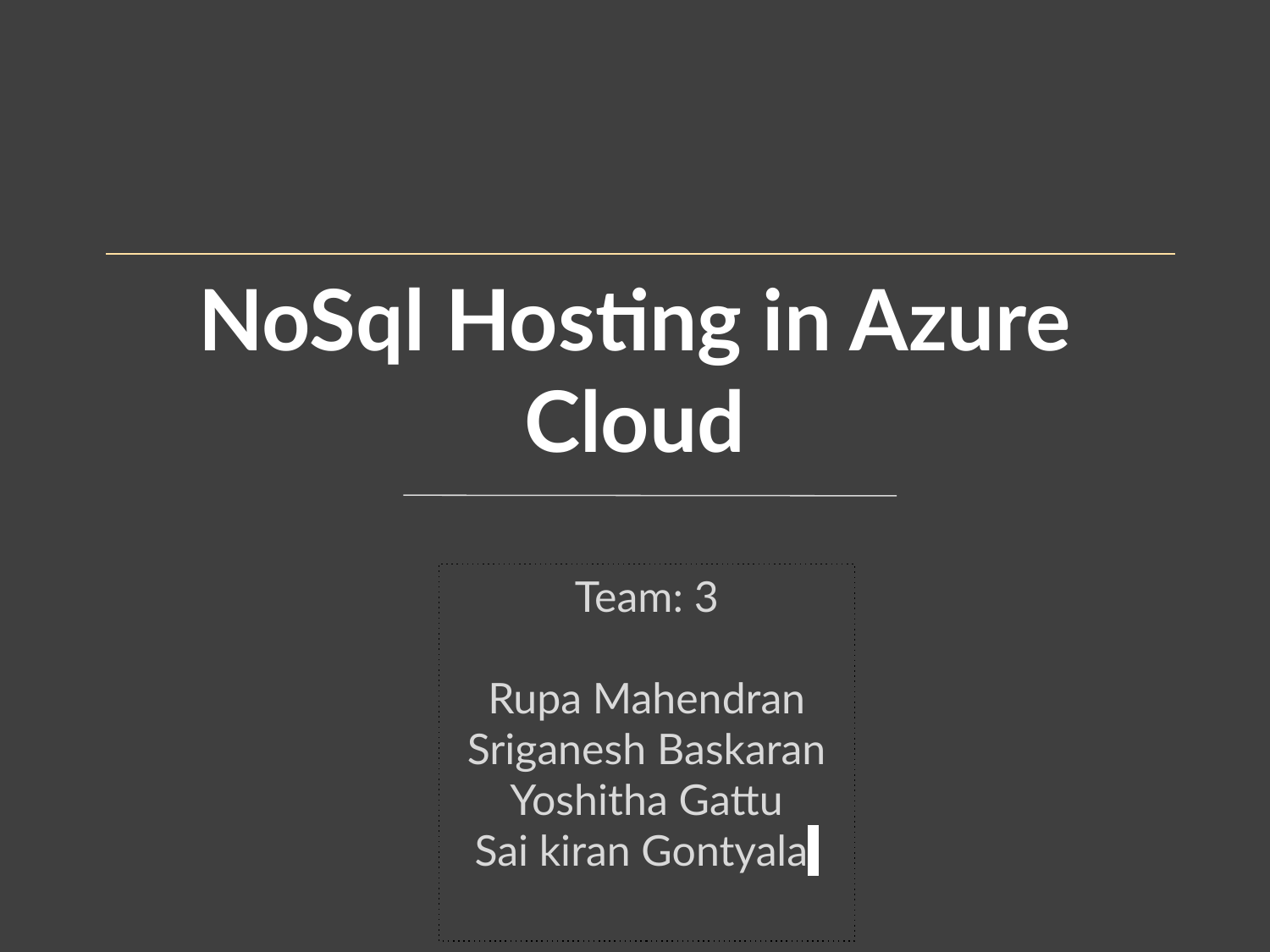

# NoSql Hosting in Azure Cloud
Team: 3

Rupa Mahendran
Sriganesh Baskaran
Yoshitha Gattu
Sai kiran Gontyala